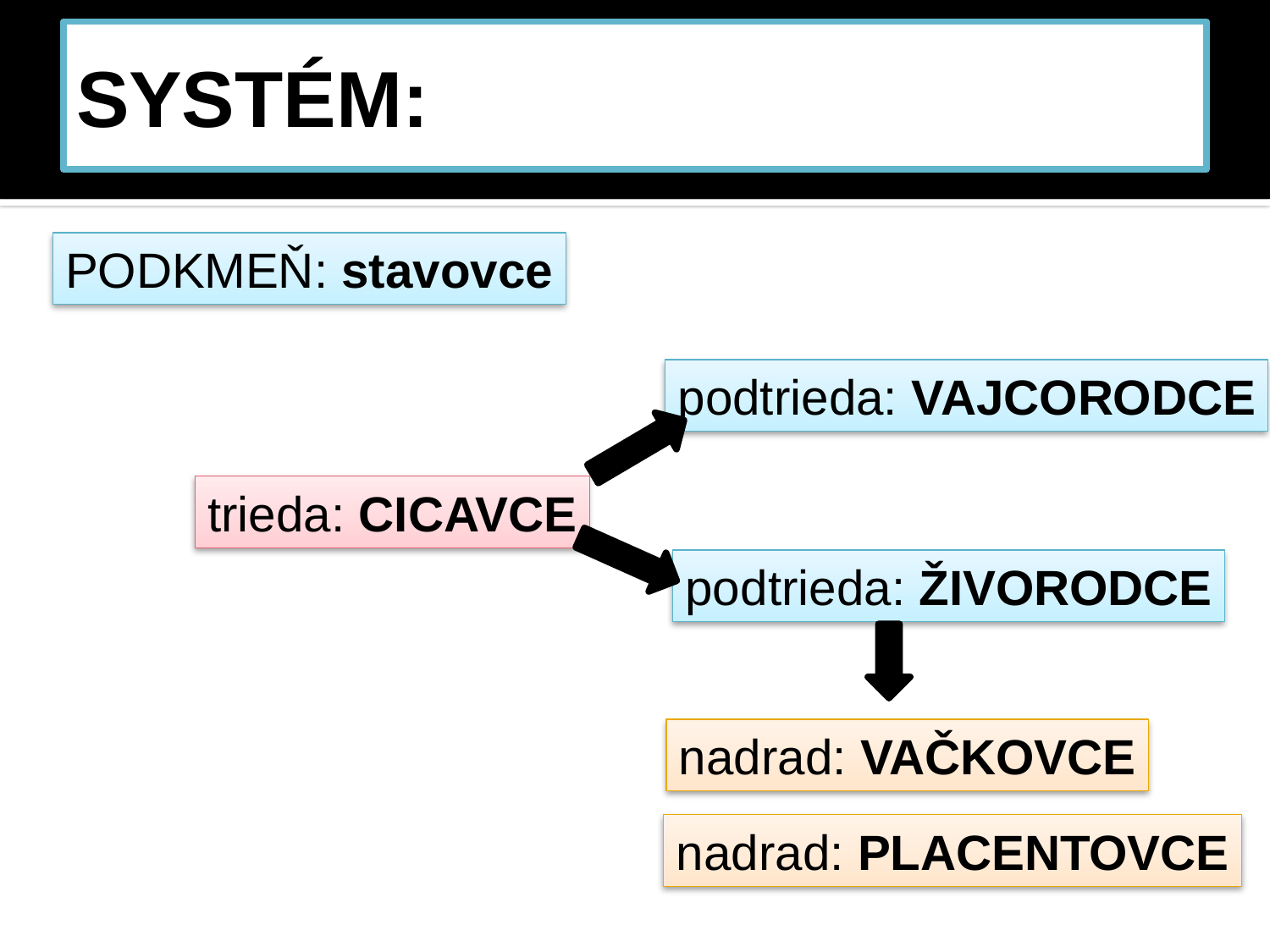

# SYSTÉM:
PODKMEŇ: stavovce
podtrieda: VAJCORODCE

trieda: CICAVCE

podtrieda: ŽIVORODCE

nadrad: VAČKOVCE
nadrad: PLACENTOVCE